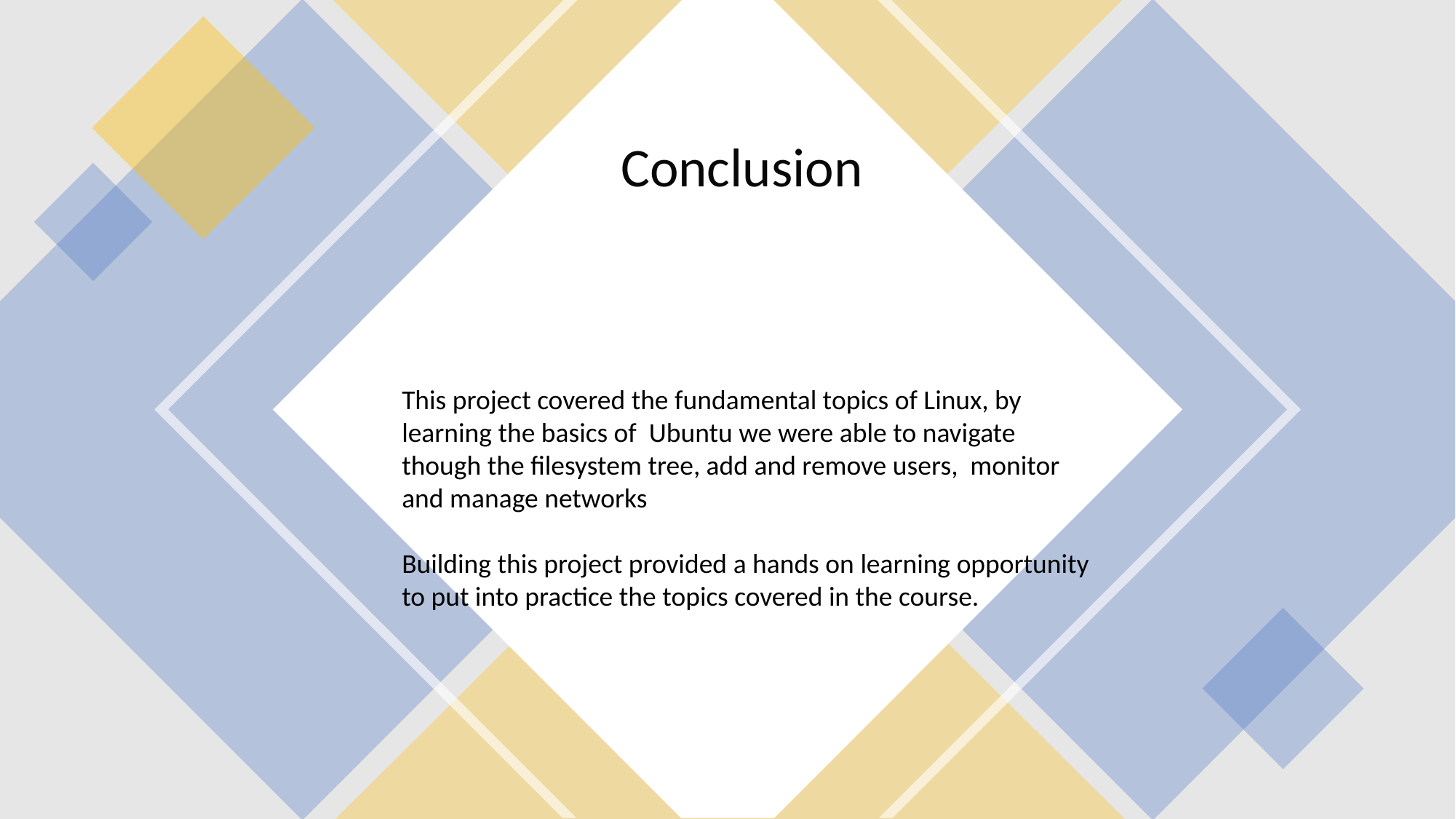

# Conclusion

This project covered the fundamental topics of Linux, by learning the basics of  Ubuntu we were able to navigate though the filesystem tree, add and remove users,  monitor and manage networks

Building this project provided a hands on learning opportunity to put into practice the topics covered in the course.